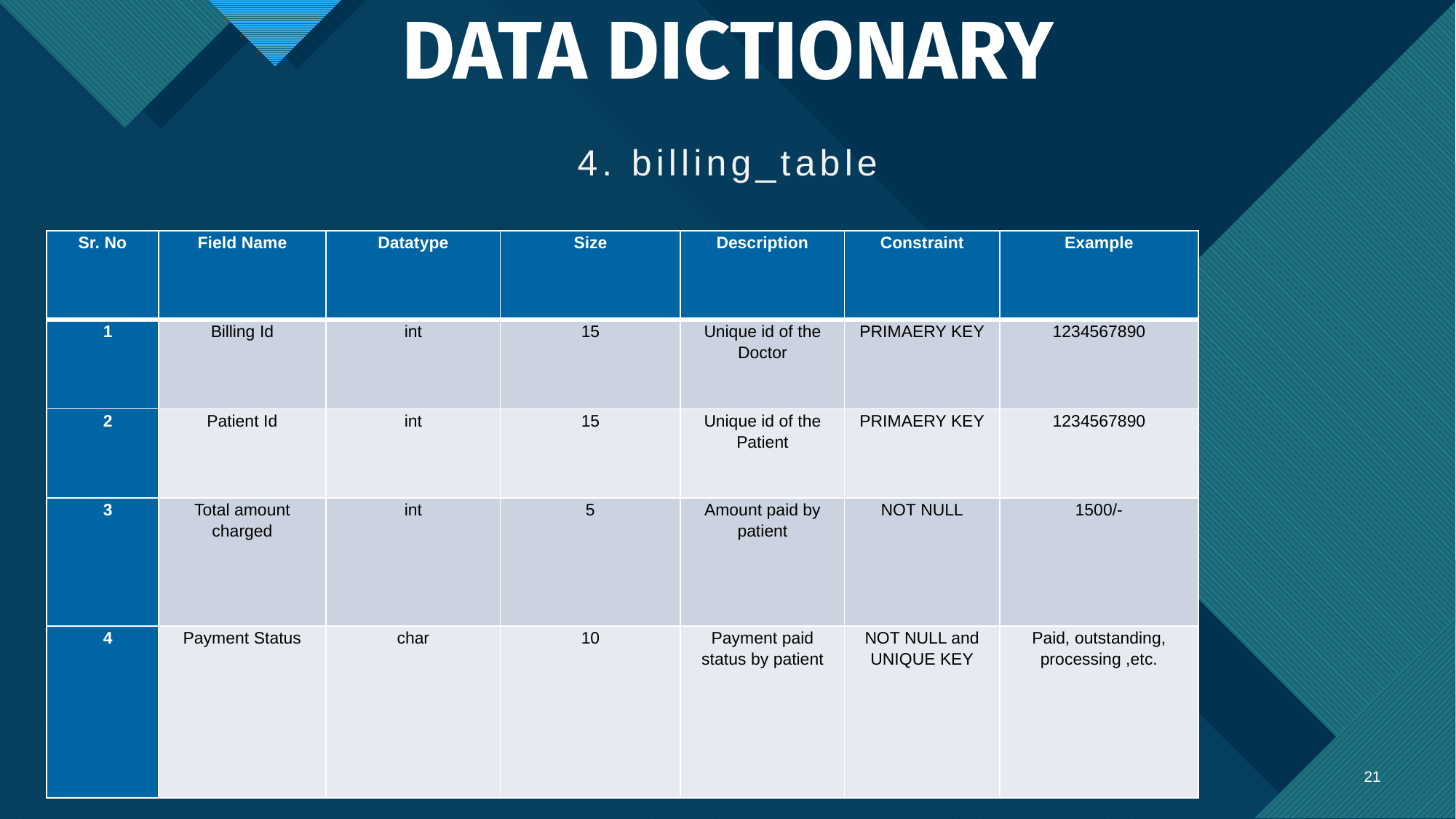

# DATA DICTIONARY
4. billing_table

| Sr. No | Field Name | Datatype | Size | Description | Constraint | Example |
| --- | --- | --- | --- | --- | --- | --- |
| 1 | Billing Id | int | 15 | Unique id of the Doctor | PRIMAERY KEY | 1234567890 |
| 2 | Patient Id | int | 15 | Unique id of the Patient | PRIMAERY KEY | 1234567890 |
| 3 | Total amount charged | int | 5 | Amount paid by patient | NOT NULL | 1500/- |
| 4 | Payment Status | char | 10 | Payment paid status by patient | NOT NULL and UNIQUE KEY | Paid, outstanding, processing ,etc. |
21